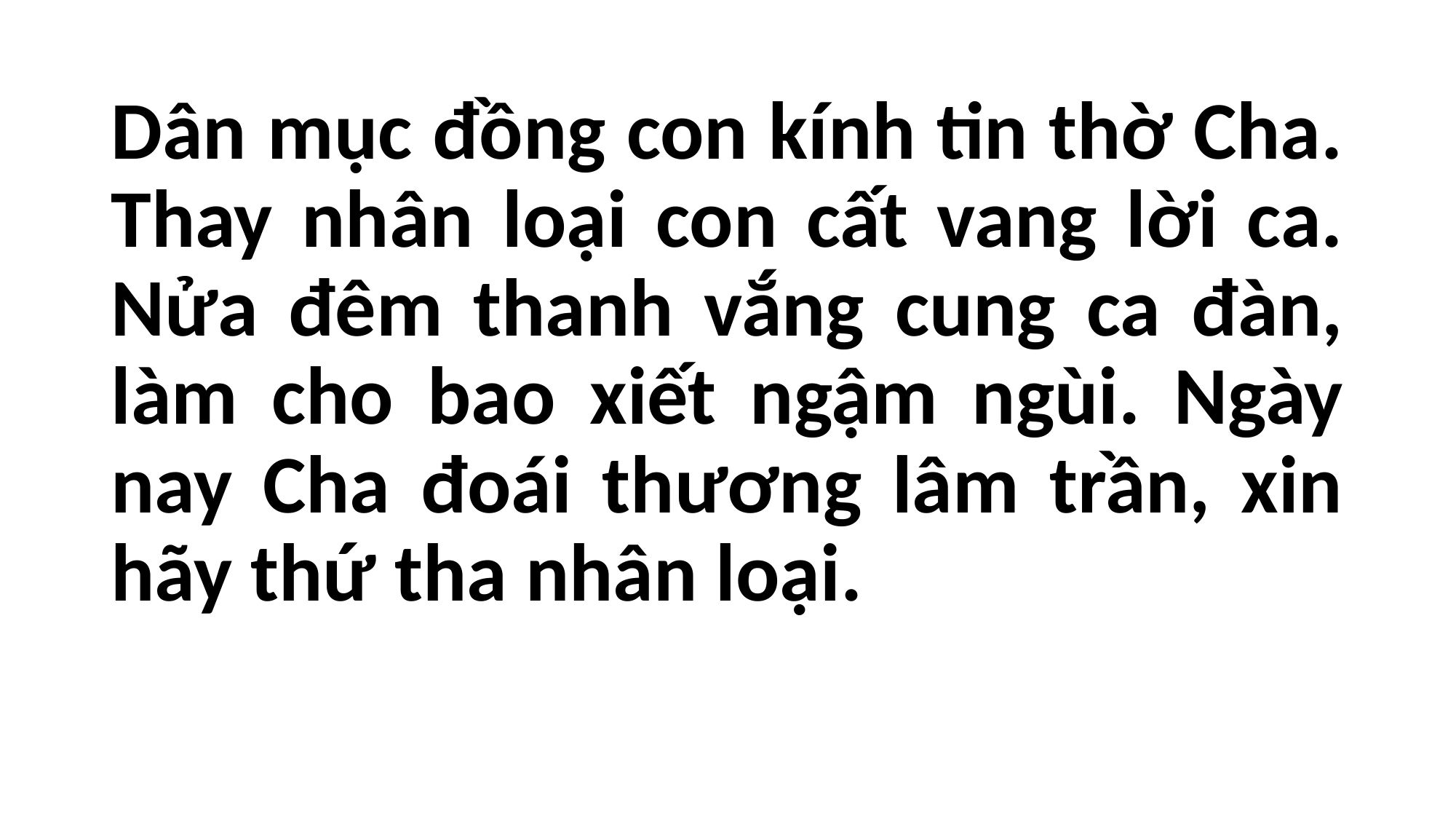

#
Dân mục đồng con kính tin thờ Cha. Thay nhân loại con cất vang lời ca. Nửa đêm thanh vắng cung ca đàn, làm cho bao xiết ngậm ngùi. Ngày nay Cha đoái thương lâm trần, xin hãy thứ tha nhân loại.